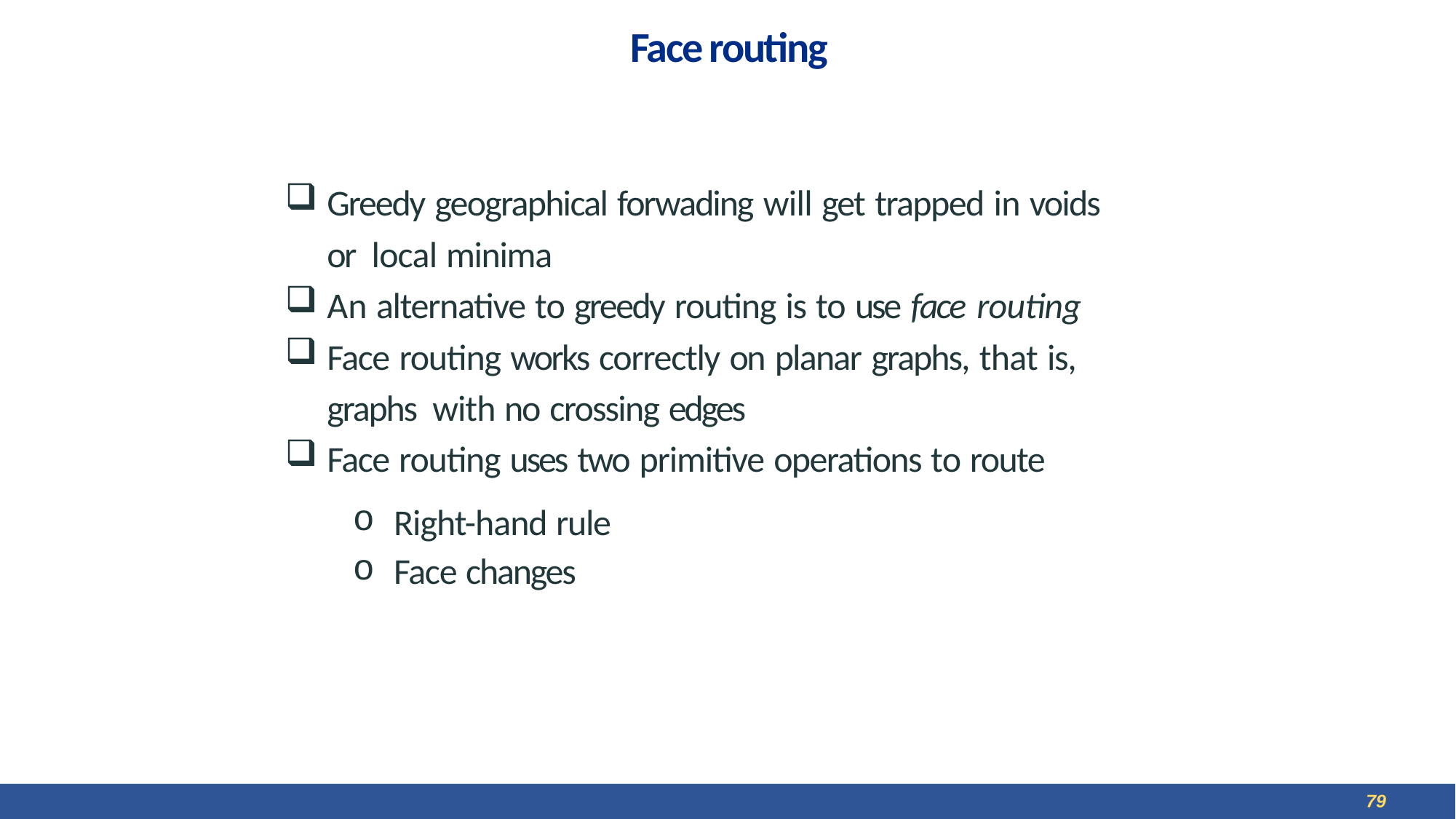

# Face routing
Greedy geographical forwading will get trapped in voids or  local minima
An alternative to greedy routing is to use face routing
Face routing works correctly on planar graphs, that is, graphs  with no crossing edges
Face routing uses two primitive operations to route
Right-hand rule
Face changes